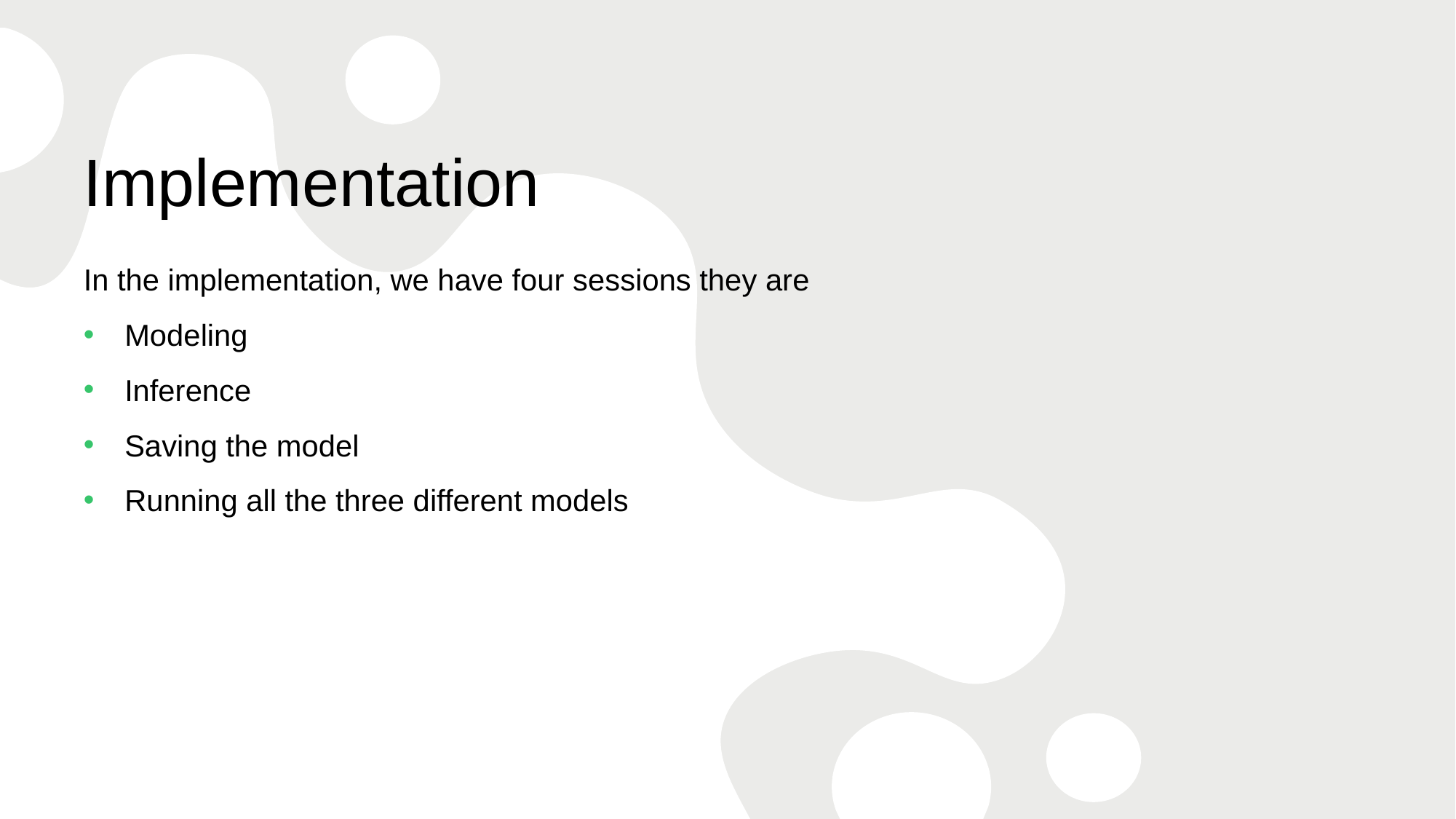

# Implementation
In the implementation, we have four sessions they are
Modeling
Inference
Saving the model
Running all the three different models